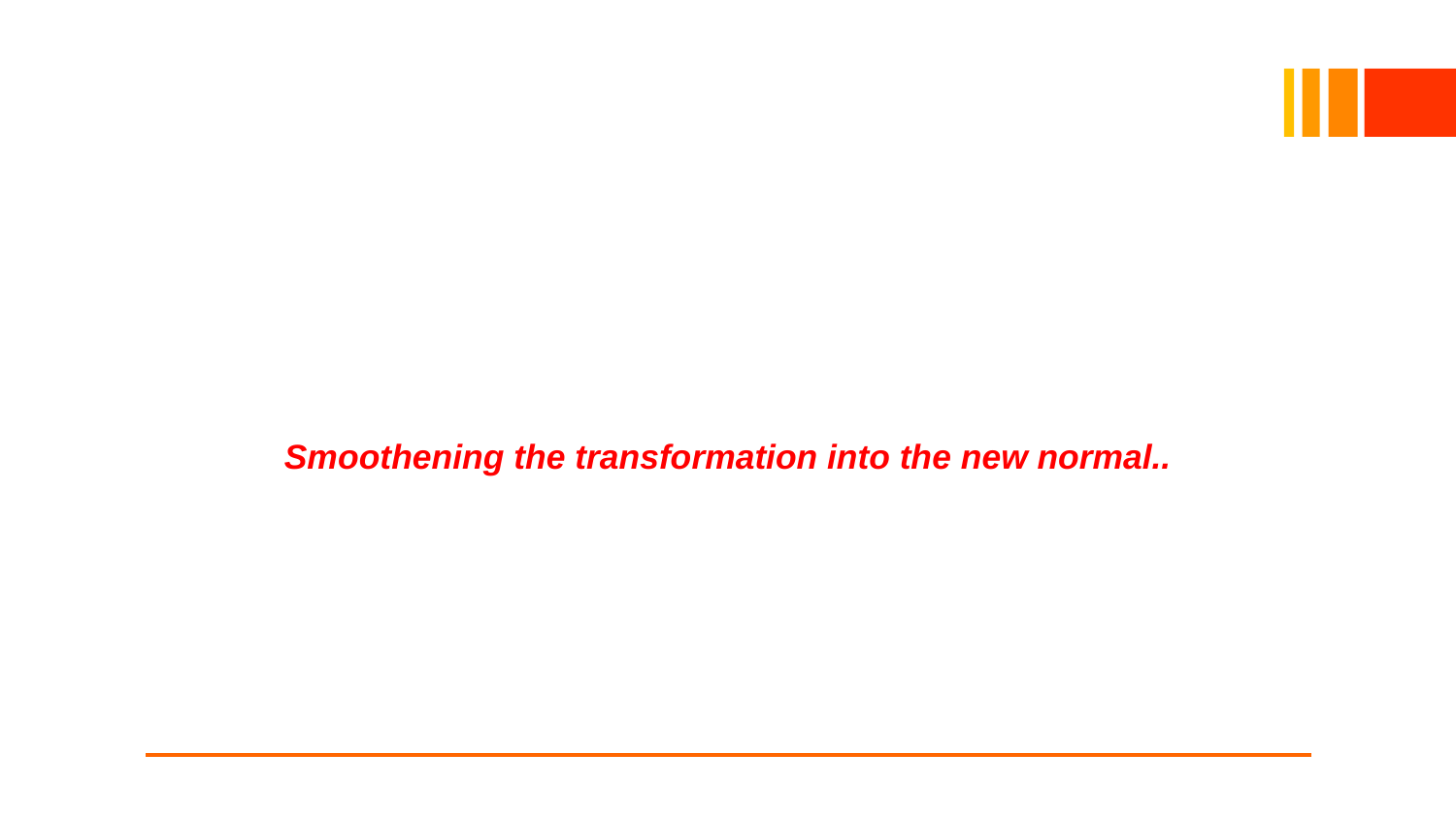

#
Smoothening the transformation into the new normal..